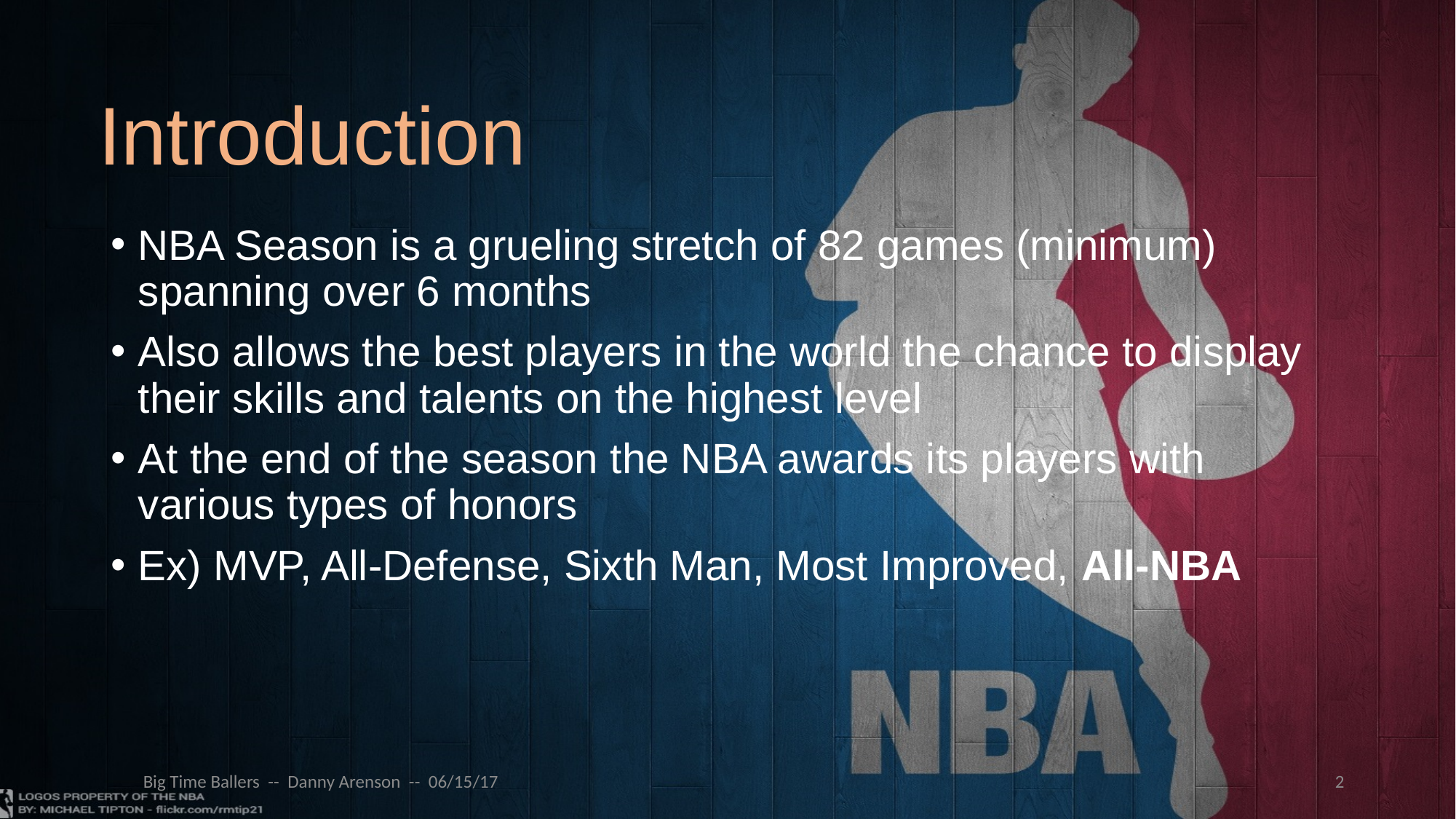

# Introduction

NBA Season is a grueling stretch of 82 games (minimum) spanning over 6 months
Also allows the best players in the world the chance to display their skills and talents on the highest level
At the end of the season the NBA awards its players with various types of honors
Ex) MVP, All-Defense, Sixth Man, Most Improved, All-NBA

Big Time Ballers  --  Danny Arenson  --  06/15/17
2